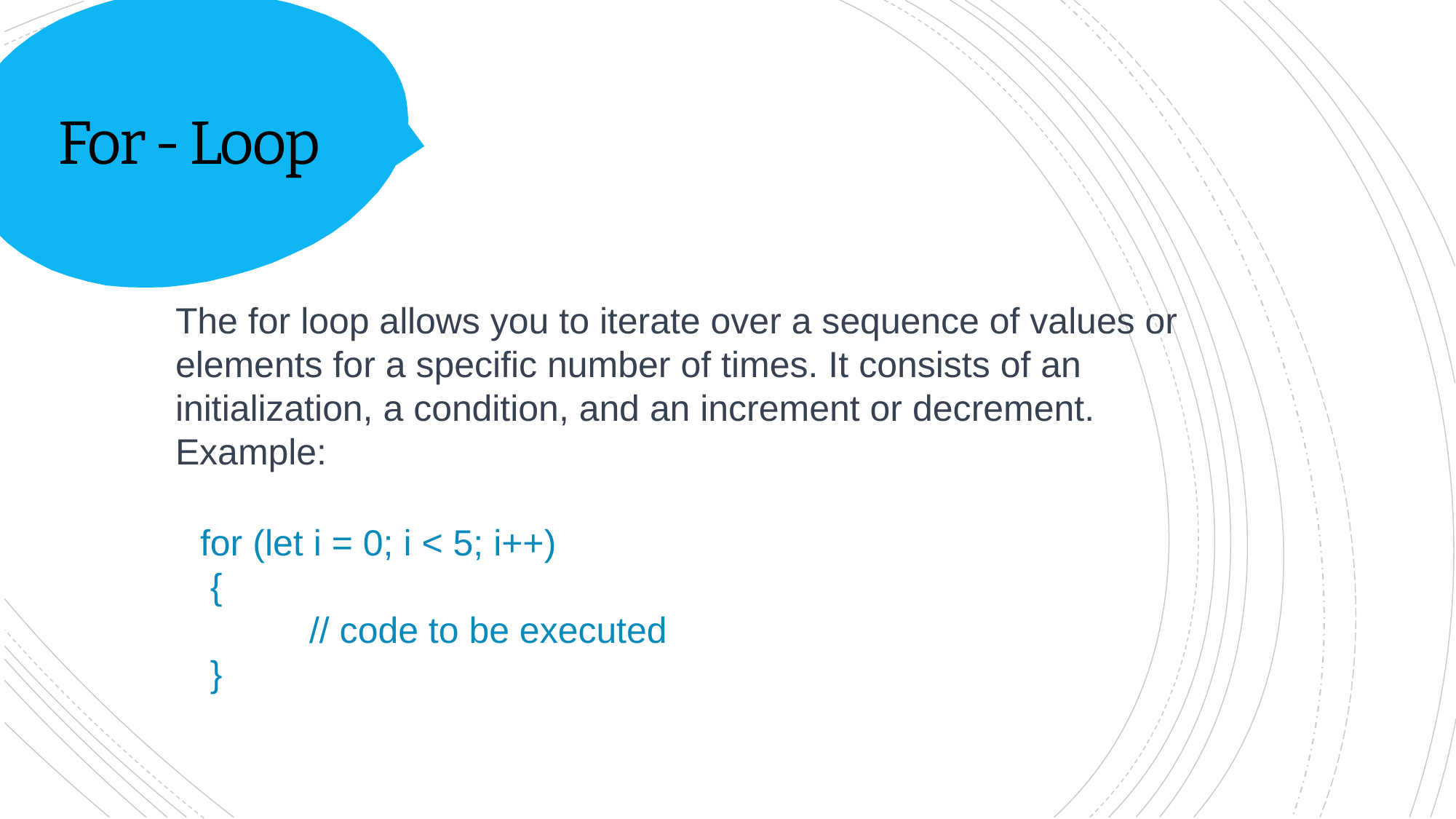

# For - Loop
The for loop allows you to iterate over a sequence of values or elements for a specific number of times. It consists of an initialization, a condition, and an increment or decrement.
Example:
for (let i = 0; i < 5; i++)
 {
	// code to be executed
 }